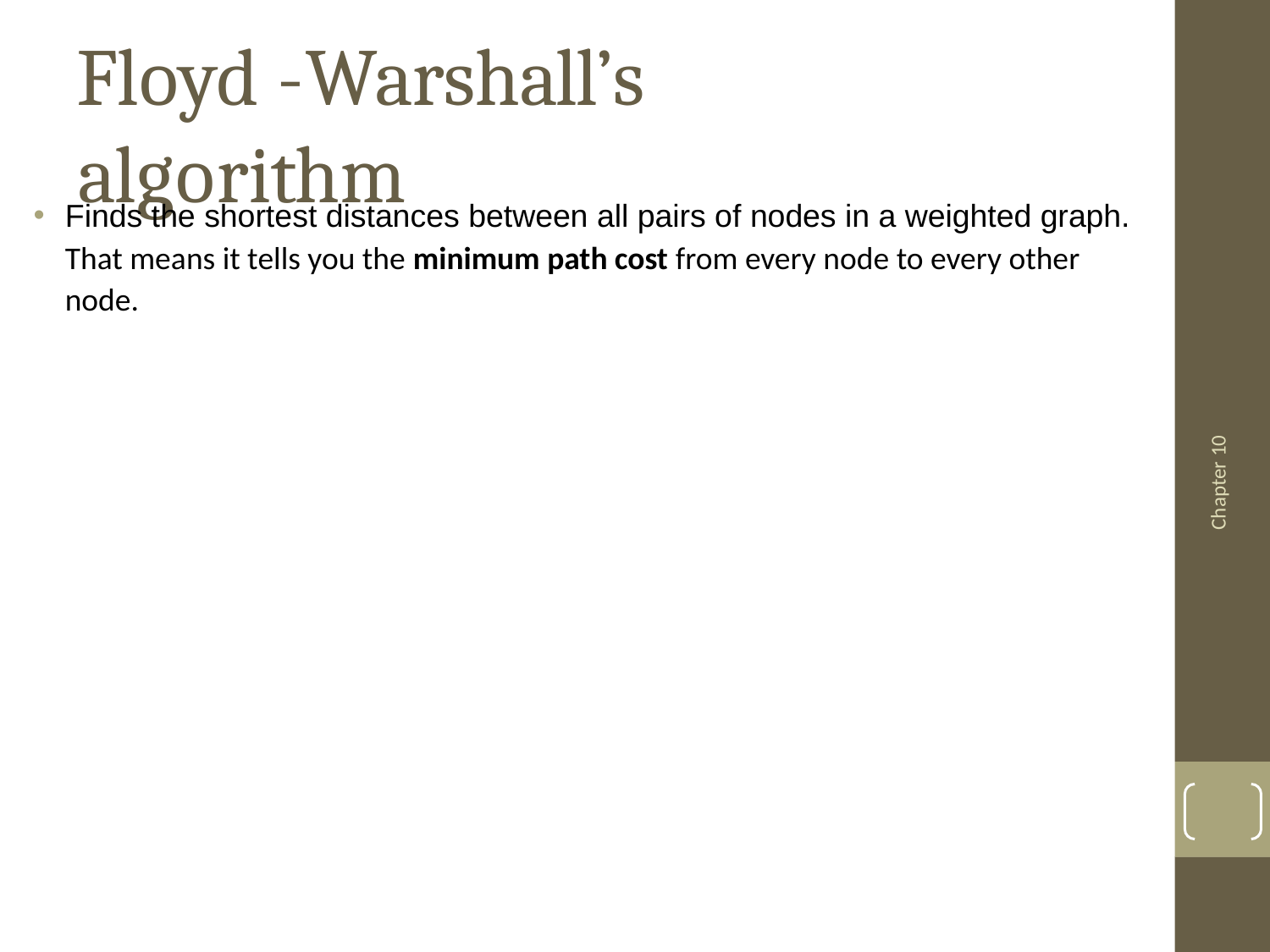

# Floyd -Warshall’s algorithm
Finds the shortest distances between all pairs of nodes in a weighted graph.
That means it tells you the minimum path cost from every node to every other node.
Chapter 10